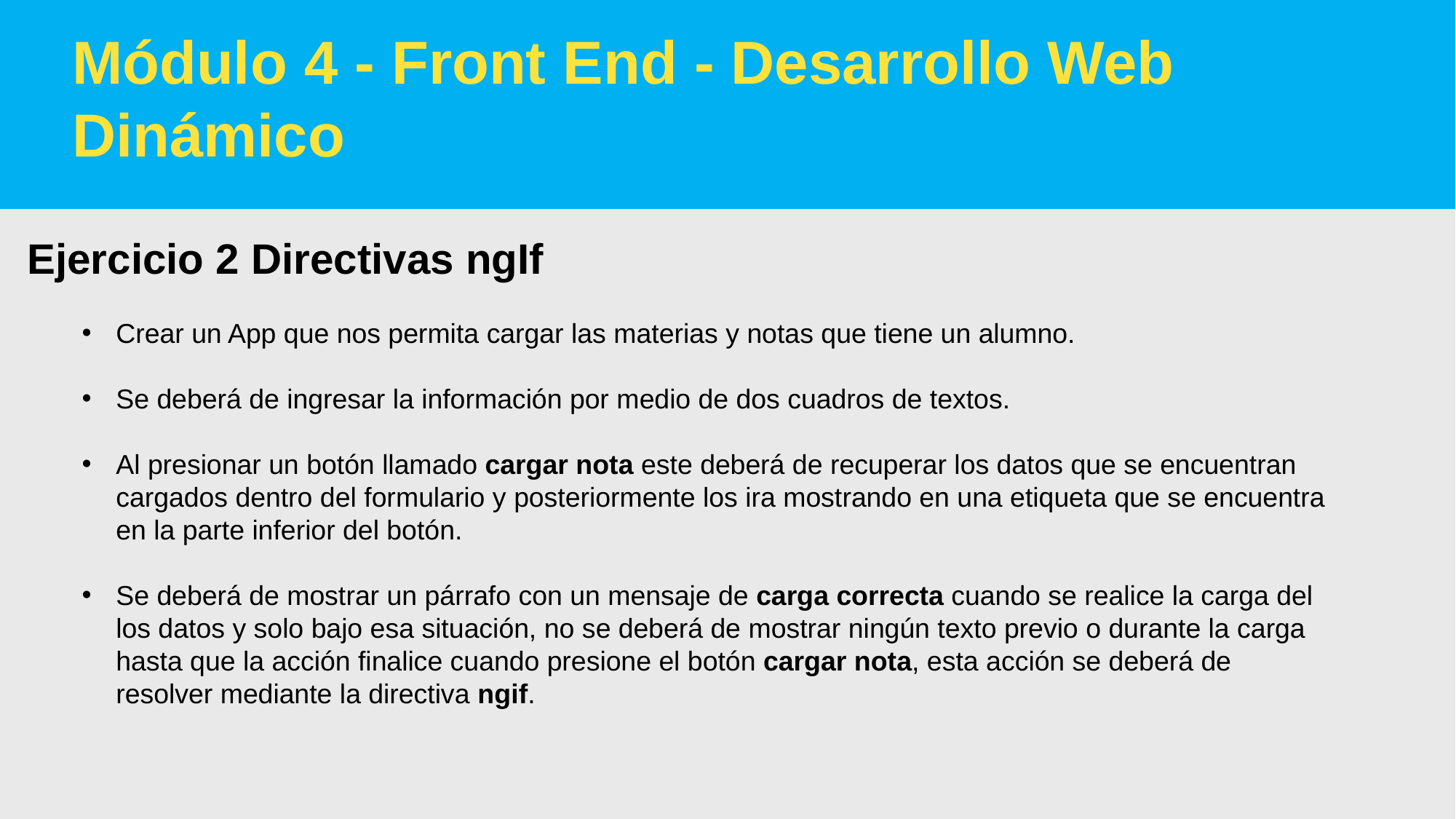

Módulo 4 - Front End - Desarrollo Web Dinámico
Ejercicio 2 Directivas ngIf

Crear un App que nos permita cargar las materias y notas que tiene un alumno.

Se deberá de ingresar la información por medio de dos cuadros de textos.

Al presionar un botón llamado cargar nota este deberá de recuperar los datos que se encuentran cargados dentro del formulario y posteriormente los ira mostrando en una etiqueta que se encuentra en la parte inferior del botón.

Se deberá de mostrar un párrafo con un mensaje de carga correcta cuando se realice la carga del los datos y solo bajo esa situación, no se deberá de mostrar ningún texto previo o durante la carga hasta que la acción finalice cuando presione el botón cargar nota, esta acción se deberá de resolver mediante la directiva ngif.